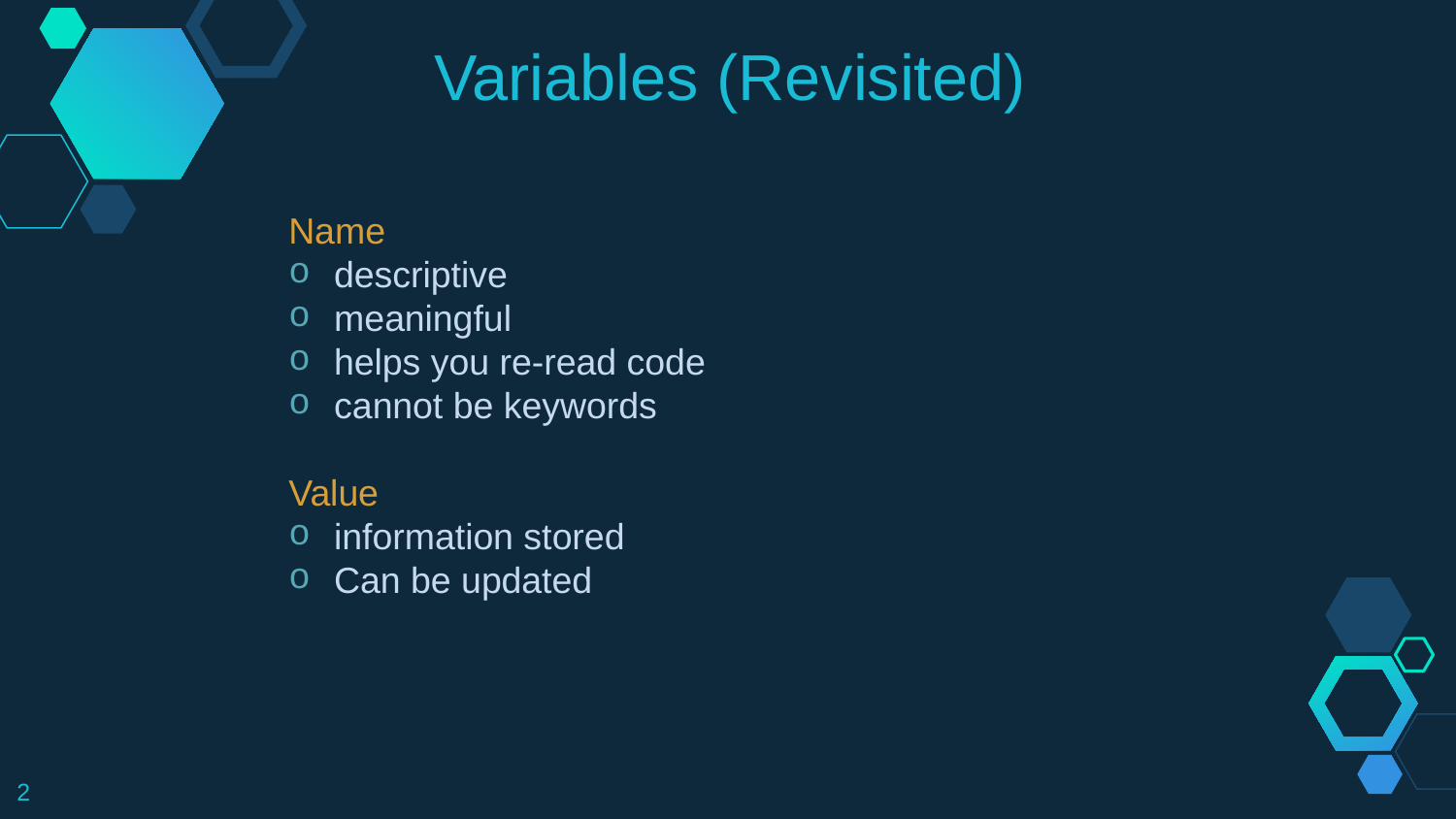

Variables (Revisited)
Name
descriptive
meaningful
helps you re-read code
cannot be keywords

Value
information stored
Can be updated

2